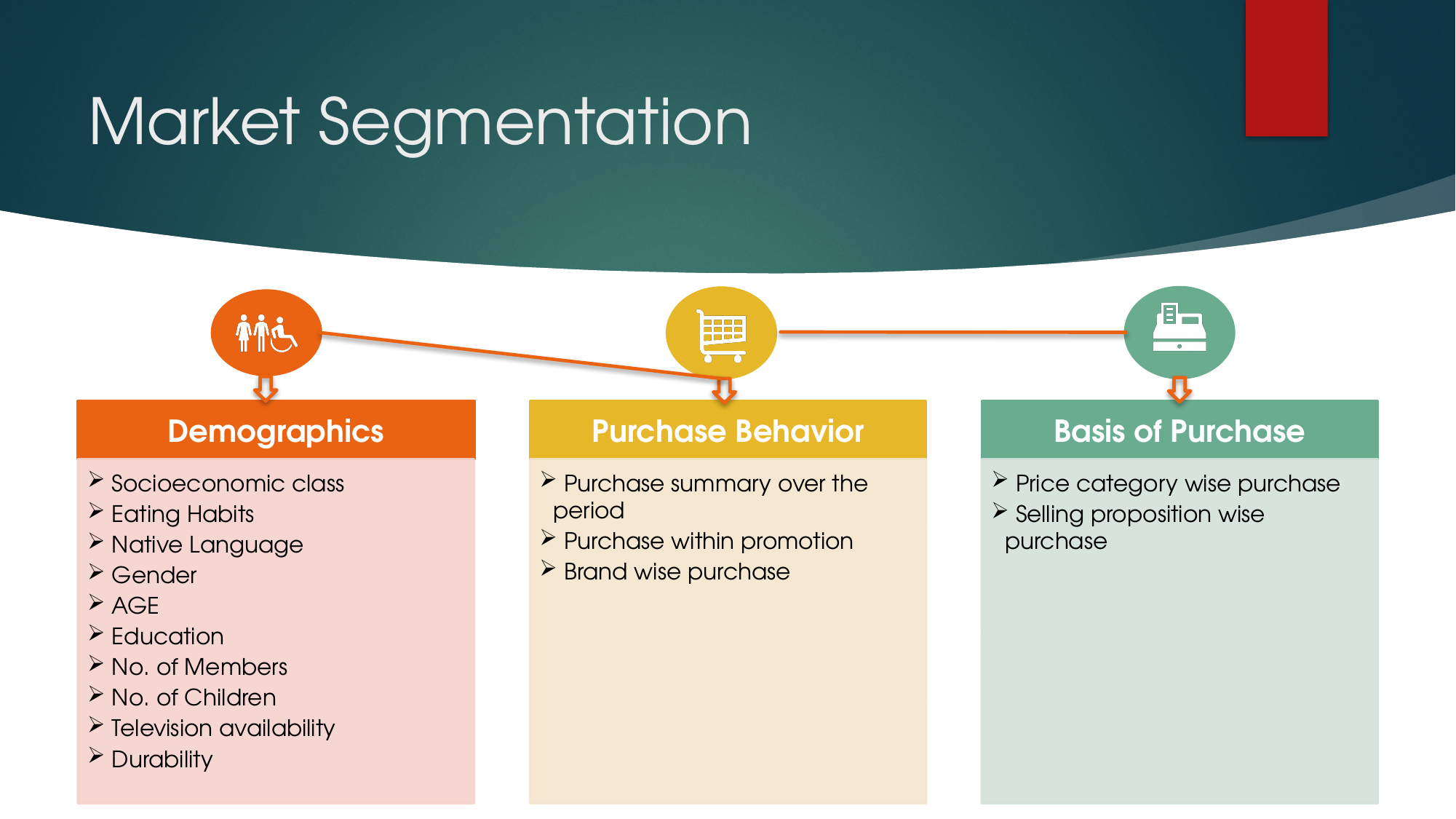

# Market Segmentation

Demographics
 Socioeconomic class
 Eating Habits
 Native Language
 Gender
 AGE
 Education
 No. of Members
 No. of Children
 Television availability
 Durability
Purchase Behavior
 Purchase summary over the       period
 Purchase within promotion
 Brand wise purchase
Basis of Purchase
 Price category wise purchase
 Selling proposition wise purchase